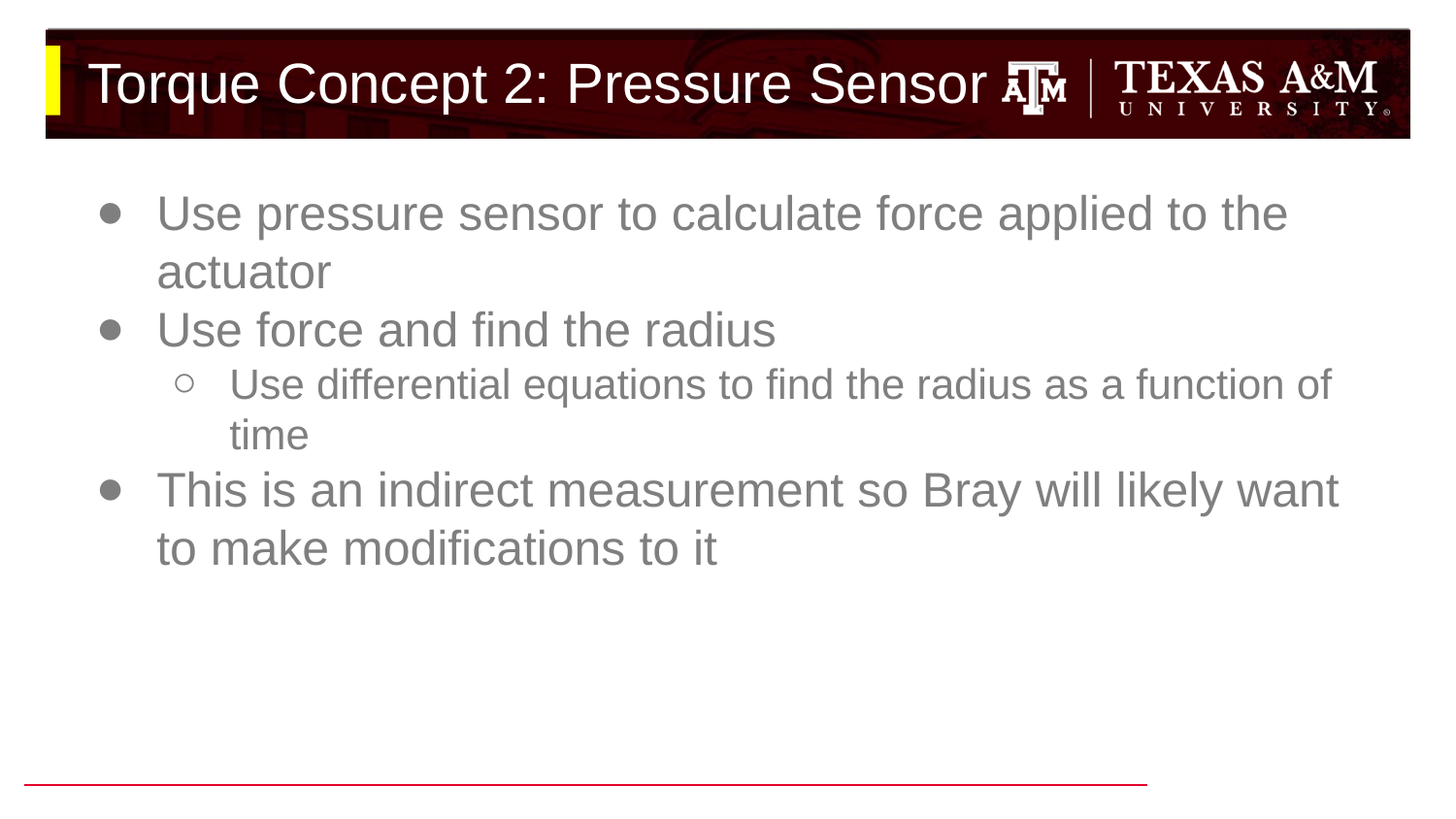

# Torque Concept 2: Pressure Sensor
Use pressure sensor to calculate force applied to the actuator
Use force and find the radius
Use differential equations to find the radius as a function of time
This is an indirect measurement so Bray will likely want to make modifications to it